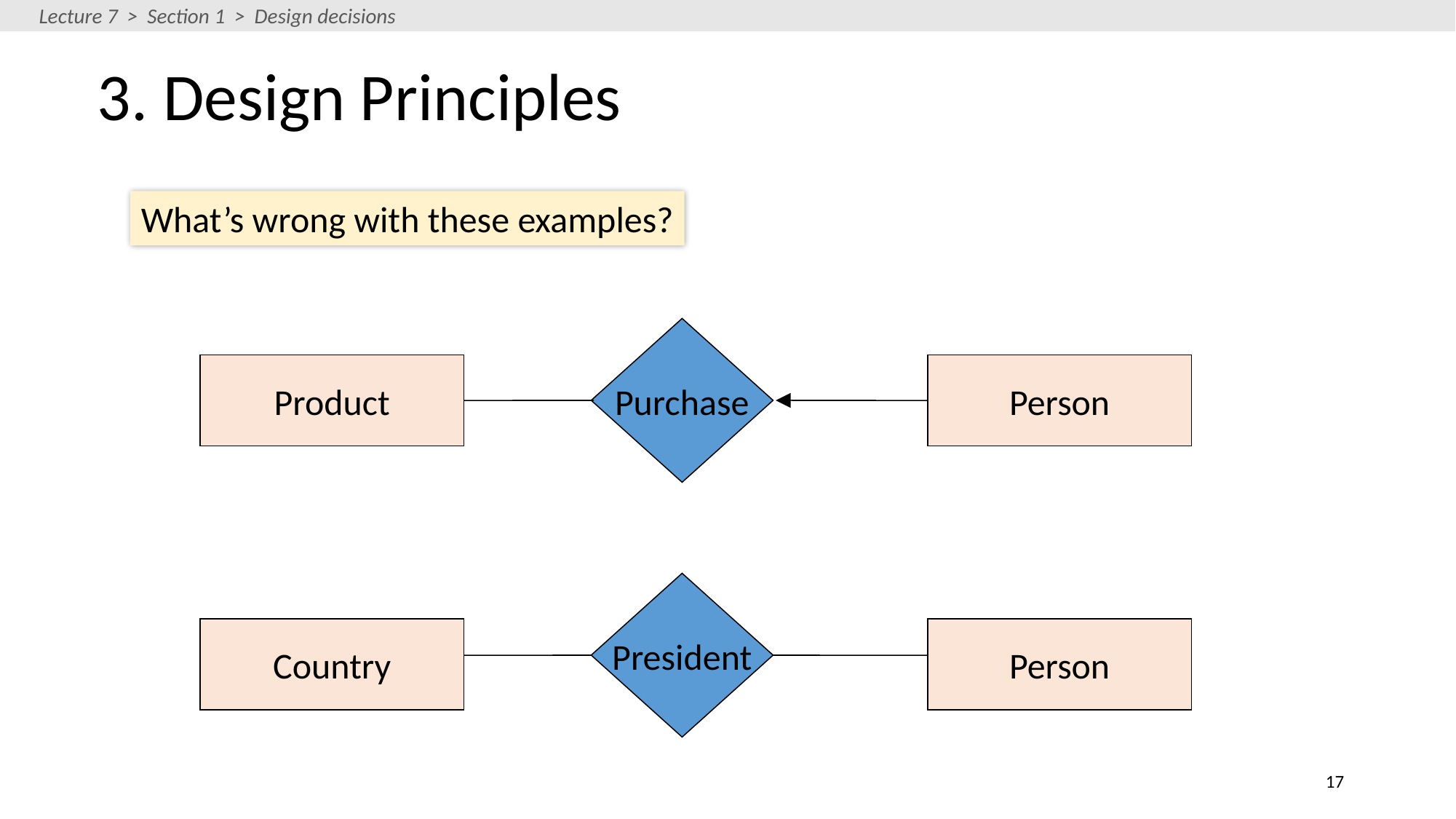

Lecture 7  >  Section 1  >  Design decisions
# 3. Design Principles
What’s wrong with these examples?
Purchase
Product
Person

President
Country
Person

17